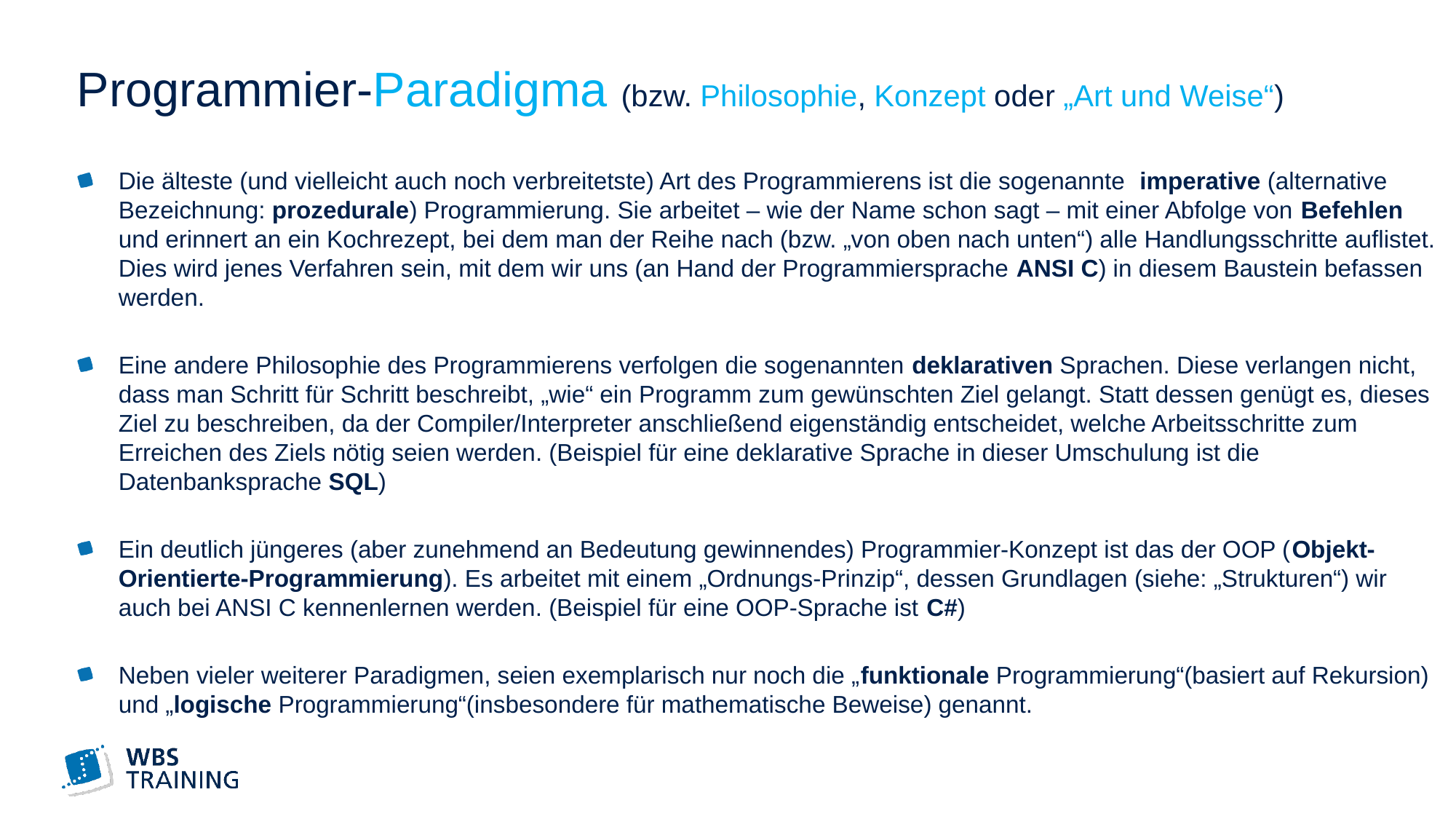

# Programmier-Paradigma (bzw. Philosophie, Konzept oder „Art und Weise“)
Die älteste (und vielleicht auch noch verbreitetste) Art des Programmierens ist die sogenannte  imperative (alternative Bezeichnung: prozedurale) Programmierung. Sie arbeitet – wie der Name schon sagt – mit einer Abfolge von Befehlen und erinnert an ein Kochrezept, bei dem man der Reihe nach (bzw. „von oben nach unten“) alle Handlungsschritte auflistet. Dies wird jenes Verfahren sein, mit dem wir uns (an Hand der Programmiersprache ANSI C) in diesem Baustein befassen werden.

Eine andere Philosophie des Programmierens verfolgen die sogenannten deklarativen Sprachen. Diese verlangen nicht, dass man Schritt für Schritt beschreibt, „wie“ ein Programm zum gewünschten Ziel gelangt. Statt dessen genügt es, dieses Ziel zu beschreiben, da der Compiler/Interpreter anschließend eigenständig entscheidet, welche Arbeitsschritte zum Erreichen des Ziels nötig seien werden. (Beispiel für eine deklarative Sprache in dieser Umschulung ist die Datenbanksprache SQL)

Ein deutlich jüngeres (aber zunehmend an Bedeutung gewinnendes) Programmier-Konzept ist das der OOP (Objekt-Orientierte-Programmierung). Es arbeitet mit einem „Ordnungs-Prinzip“, dessen Grundlagen (siehe: „Strukturen“) wir auch bei ANSI C kennenlernen werden. (Beispiel für eine OOP-Sprache ist C#)

Neben vieler weiterer Paradigmen, seien exemplarisch nur noch die „funktionale Programmierung“(basiert auf Rekursion) und „logische Programmierung“(insbesondere für mathematische Beweise) genannt.